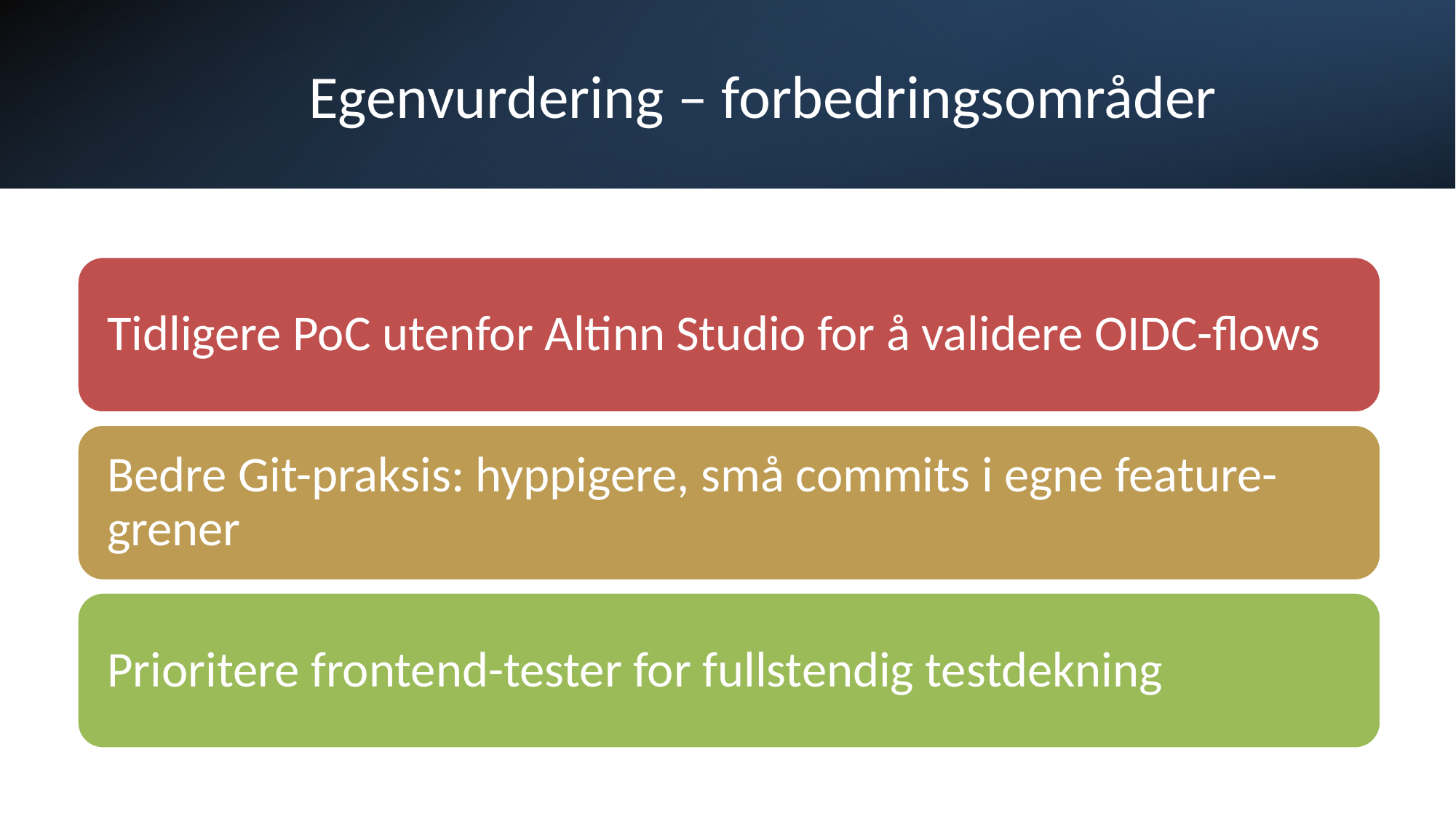

# Egenvurdering – forbedringsområder
Tidligere PoC utenfor Altinn Studio for å validere OIDC-flows
Bedre Git-praksis: hyppigere, små commits i egne feature-grener
Prioritere frontend-tester for fullstendig testdekning
Espen Elstad Halsen - Fagprøve IT-utviklerfag - Digitaliseringsdirektoratet
20